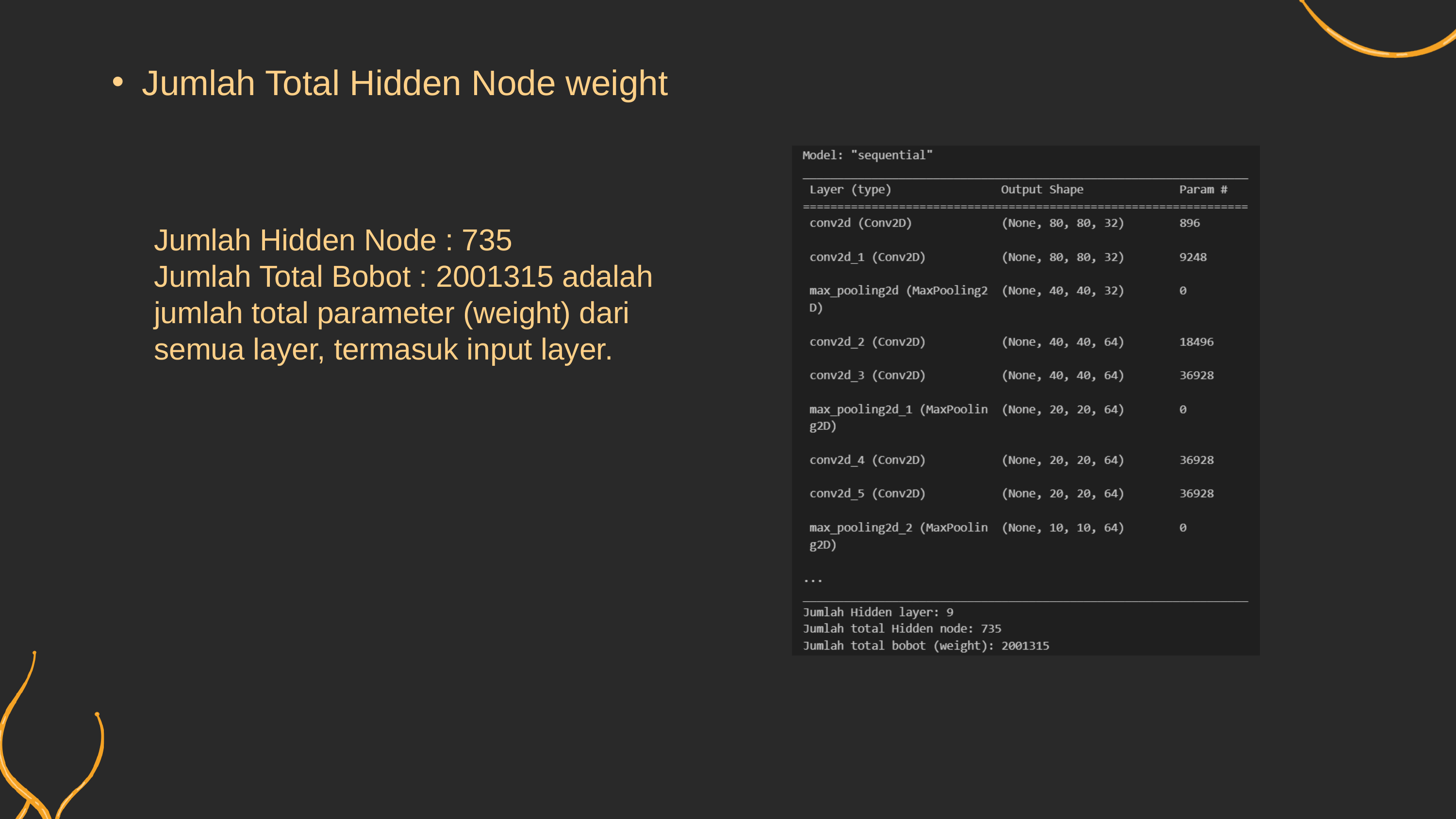

Jumlah Total Hidden Node weight

Jumlah Hidden Node : 735
Jumlah Total Bobot : 2001315 adalah jumlah total parameter (weight) dari semua layer, termasuk input layer.